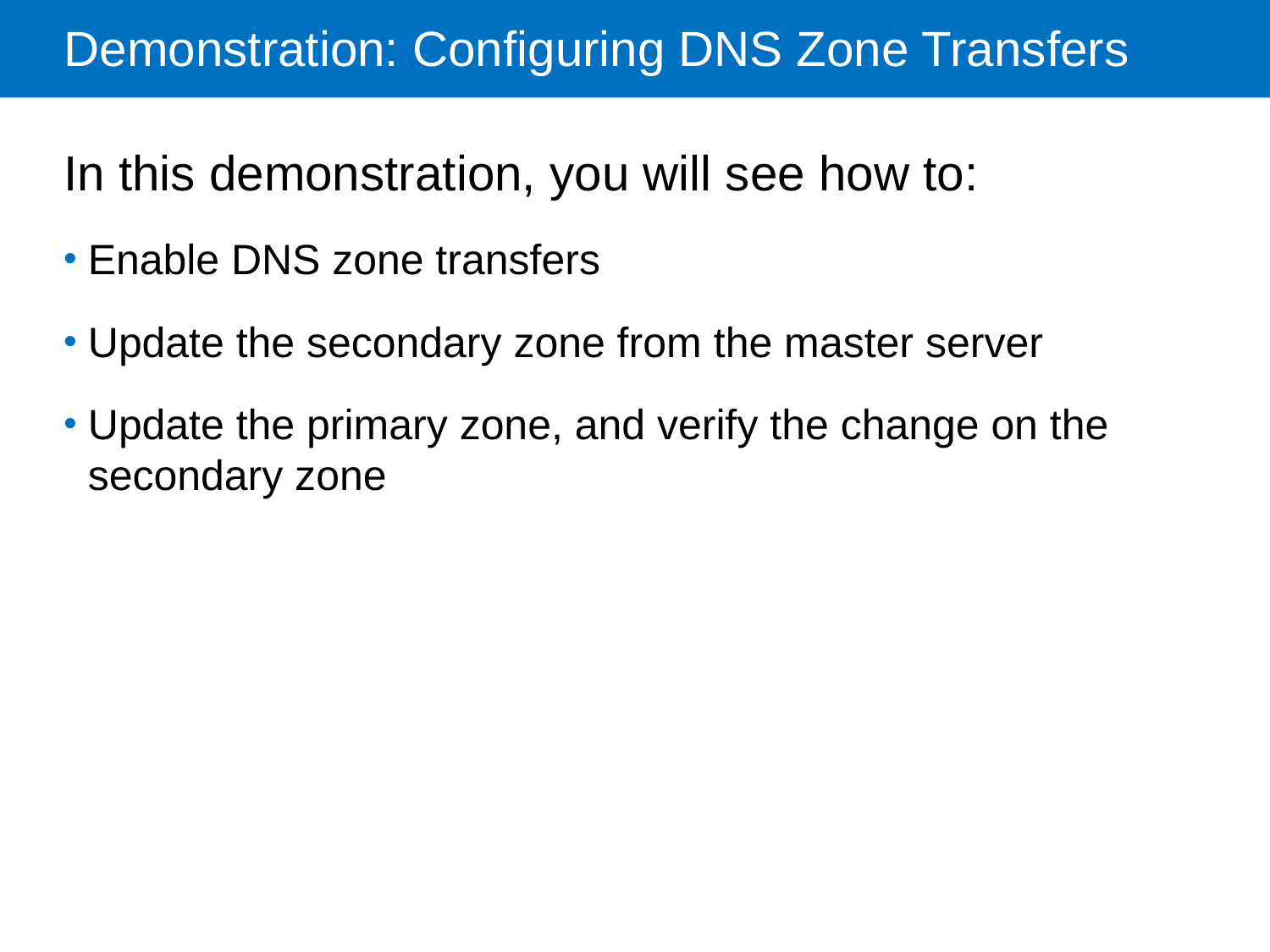

# Demonstration: Configuring DNS Zone Transfers
In this demonstration, you will see how to:
Enable DNS zone transfers
Update the secondary zone from the master server
Update the primary zone, and verify the change on the secondary zone